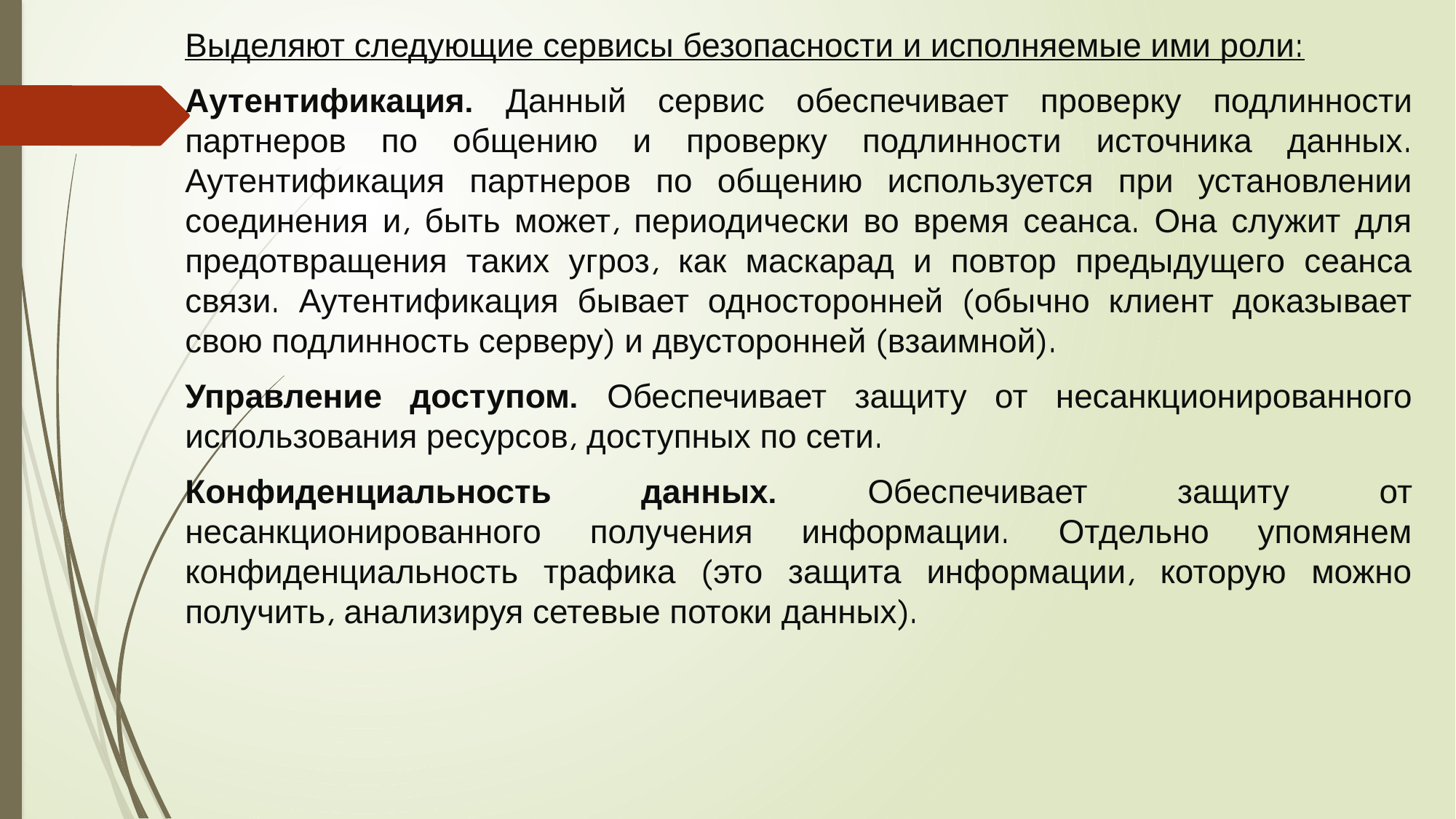

Выделяют следующие сервисы безопасности и исполняемые ими роли:
Аутентификация. Данный сервис обеспечивает проверку подлинности партнеров по общению и проверку подлинности источника данных. Аутентификация партнеров по общению используется при установлении соединения и, быть может, периодически во время сеанса. Она служит для предотвращения таких угроз, как маскарад и повтор предыдущего сеанса связи. Аутентификация бывает односторонней (обычно клиент доказывает свою подлинность серверу) и двусторонней (взаимной).
Управление доступом. Обеспечивает защиту от несанкционированного использования ресурсов, доступных по сети.
Конфиденциальность данных. Обеспечивает защиту от несанкционированного получения информации. Отдельно упомянем конфиденциальность трафика (это защита информации, которую можно получить, анализируя сетевые потоки данных).